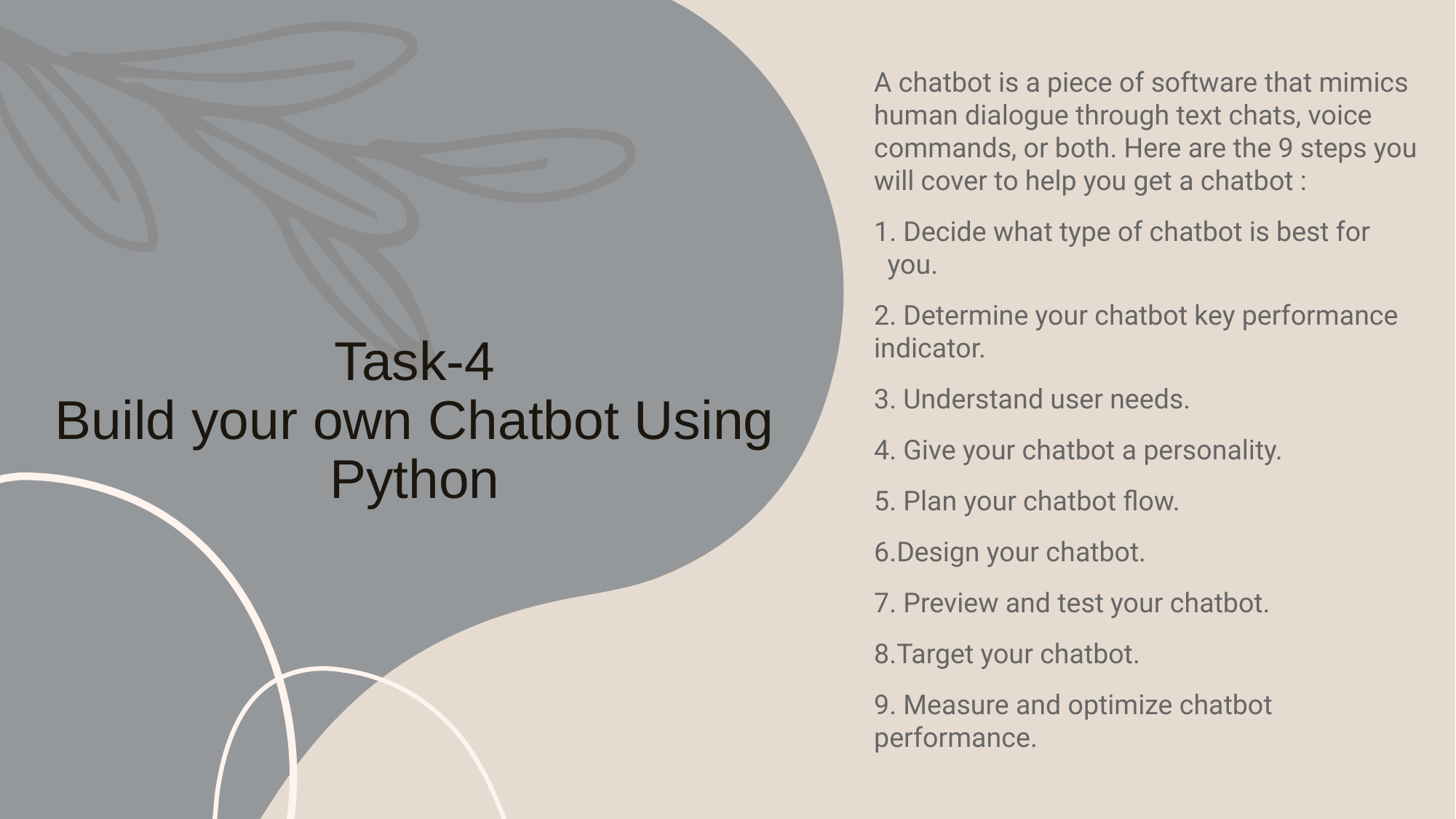

A chatbot is a piece of software that mimics human dialogue through text chats, voice commands, or both. Here are the 9 steps you will cover to help you get a chatbot :
1. Decide what type of chatbot is best for          you.
2. Determine your chatbot key performance indicator.
3. Understand user needs.
4. Give your chatbot a personality.
5. Plan your chatbot flow.
6.Design your chatbot.
7. Preview and test your chatbot.
8.Target your chatbot.
9. Measure and optimize chatbot performance.

# Task-4 Build your own Chatbot Using Python